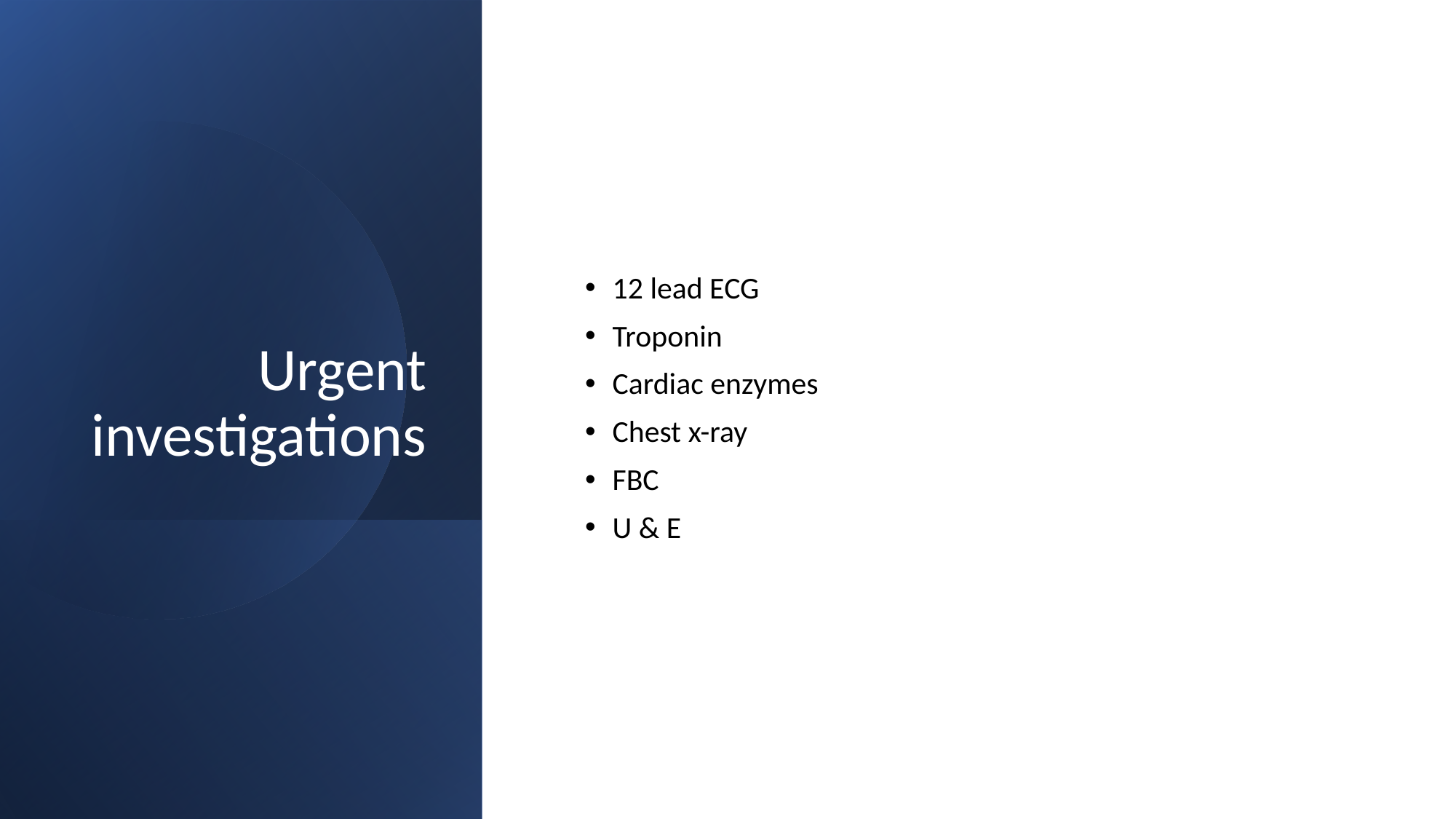

# Urgent investigations
12 lead ECG
Troponin
Cardiac enzymes
Chest x-ray
FBC
U & E